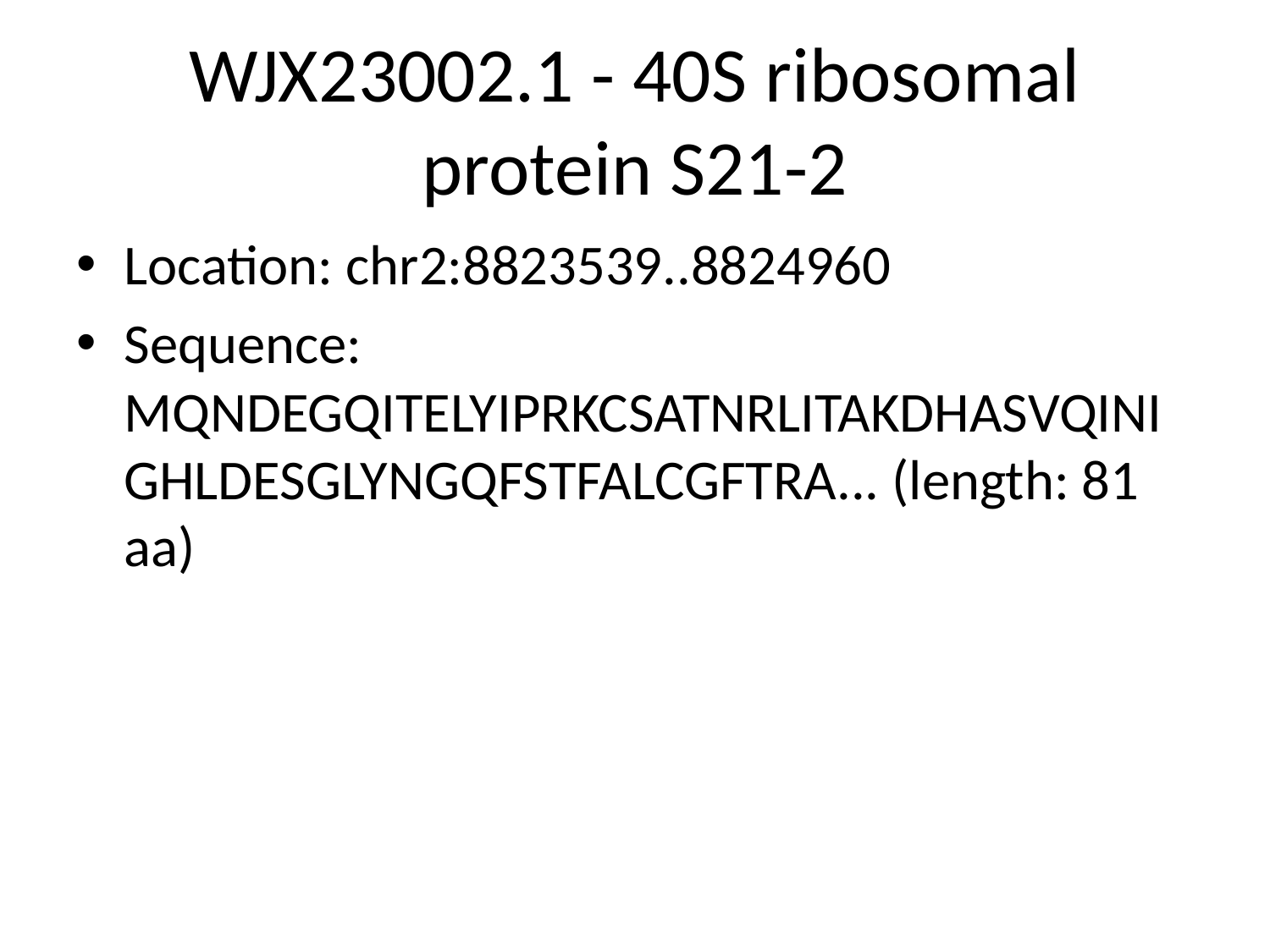

# WJX23002.1 - 40S ribosomal protein S21-2
Location: chr2:8823539..8824960
Sequence: MQNDEGQITELYIPRKCSATNRLITAKDHASVQINIGHLDESGLYNGQFSTFALCGFTRA... (length: 81 aa)